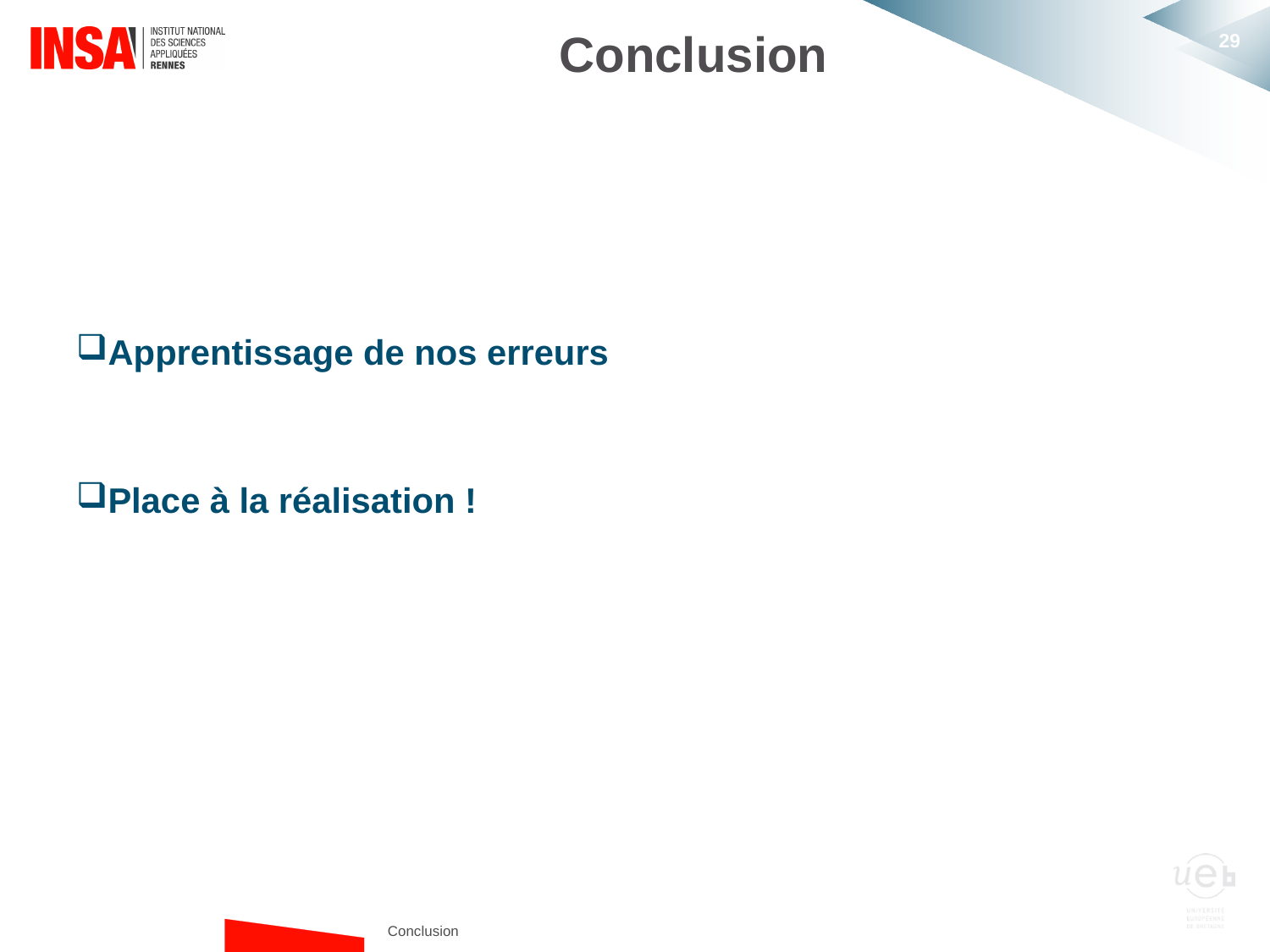

# Conclusion

Apprentissage de nos erreurs

Place à la réalisation !

Conclusion